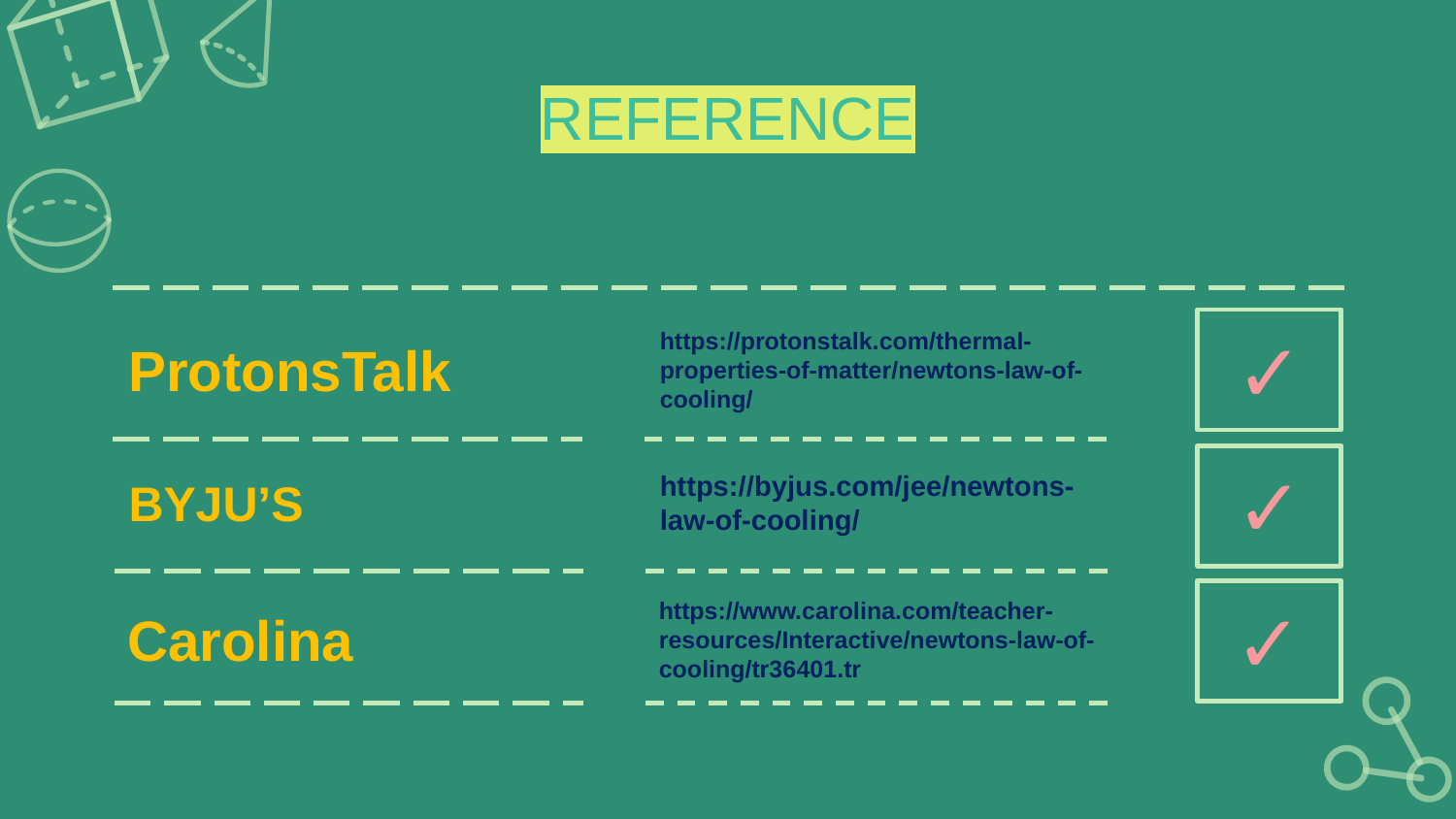

# REFERENCE
ProtonsTalk
https://protonstalk.com/thermal-properties-of-matter/newtons-law-of-cooling/

✓
BYJU’S
https://byjus.com/jee/newtons-law-of-cooling/
✓

Carolina
https://www.carolina.com/teacher-resources/Interactive/newtons-law-of-cooling/tr36401.tr
✓